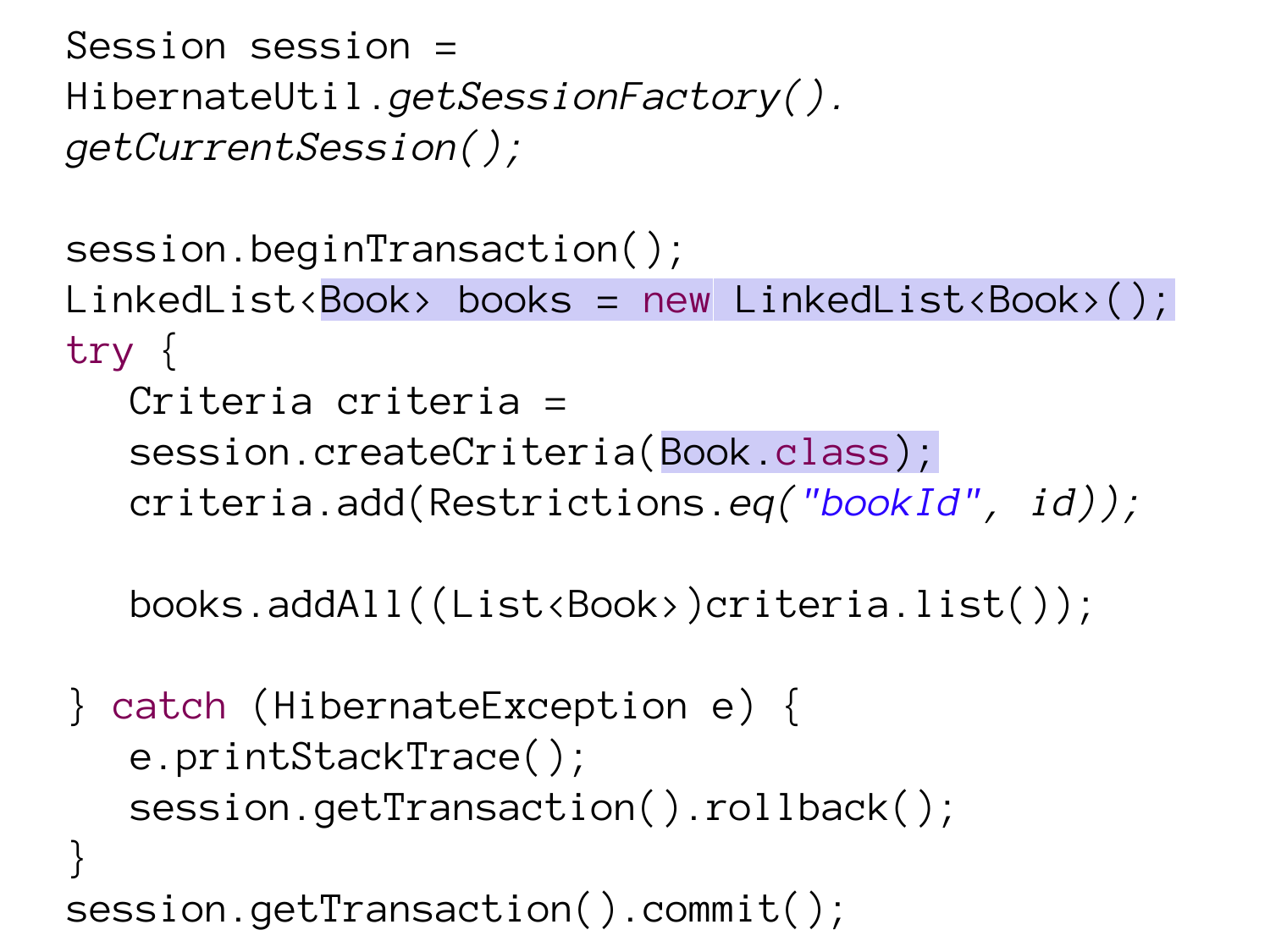

Session session = HibernateUtil.getSessionFactory().
getCurrentSession();

session.beginTransaction();
LinkedList<Book> books = new LinkedList<Book>();
try {
Criteria criteria = session.createCriteria(Book.class);
criteria.add(Restrictions.eq("bookId", id));

books.addAll((List<Book>)criteria.list());

} catch (HibernateException e) {
e.printStackTrace();
session.getTransaction().rollback();
}
session.getTransaction().commit();